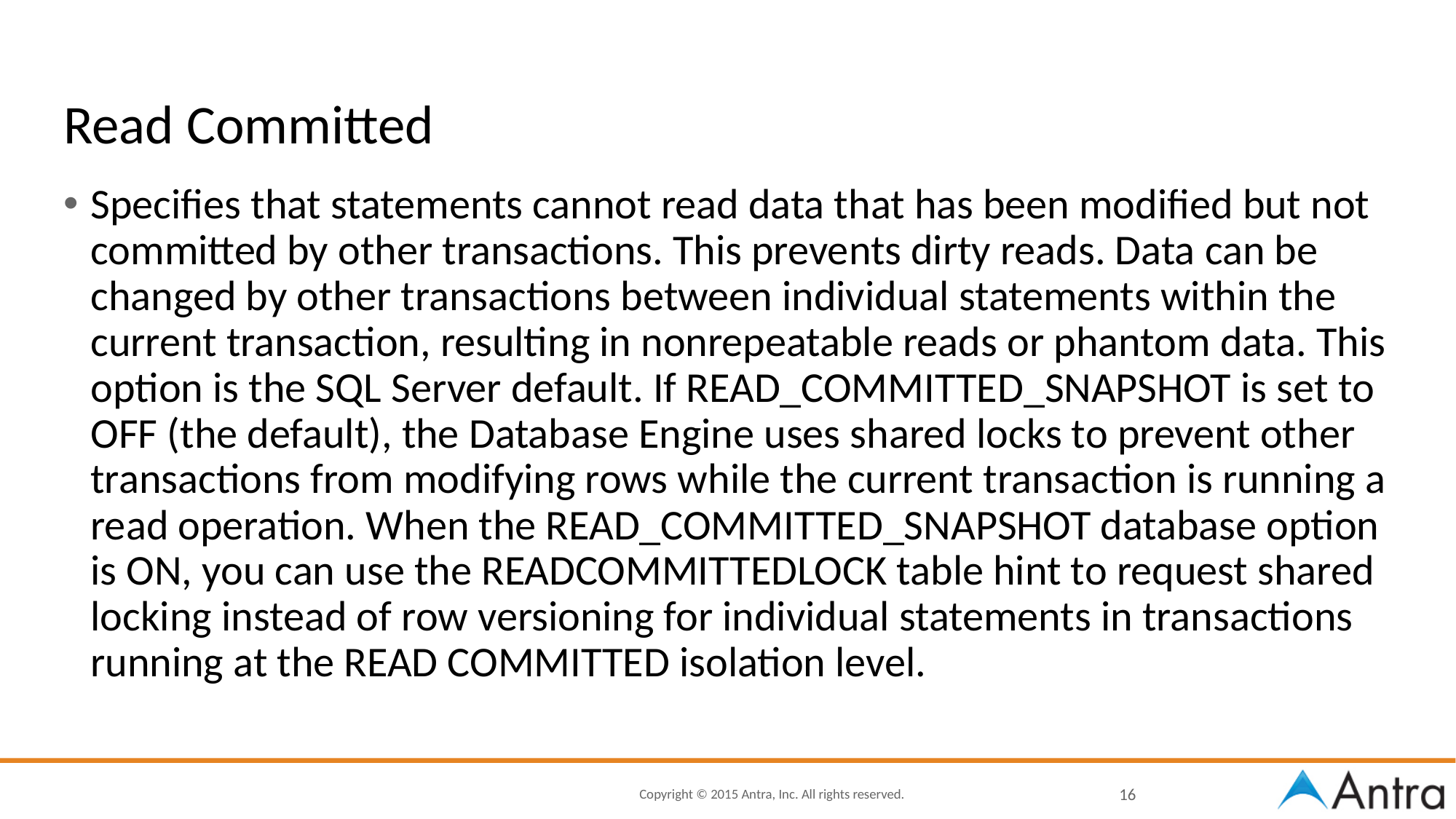

# Read Committed
Specifies that statements cannot read data that has been modified but not committed by other transactions. This prevents dirty reads. Data can be changed by other transactions between individual statements within the current transaction, resulting in nonrepeatable reads or phantom data. This option is the SQL Server default. If READ_COMMITTED_SNAPSHOT is set to OFF (the default), the Database Engine uses shared locks to prevent other transactions from modifying rows while the current transaction is running a read operation. When the READ_COMMITTED_SNAPSHOT database option is ON, you can use the READCOMMITTEDLOCK table hint to request shared locking instead of row versioning for individual statements in transactions running at the READ COMMITTED isolation level.
16